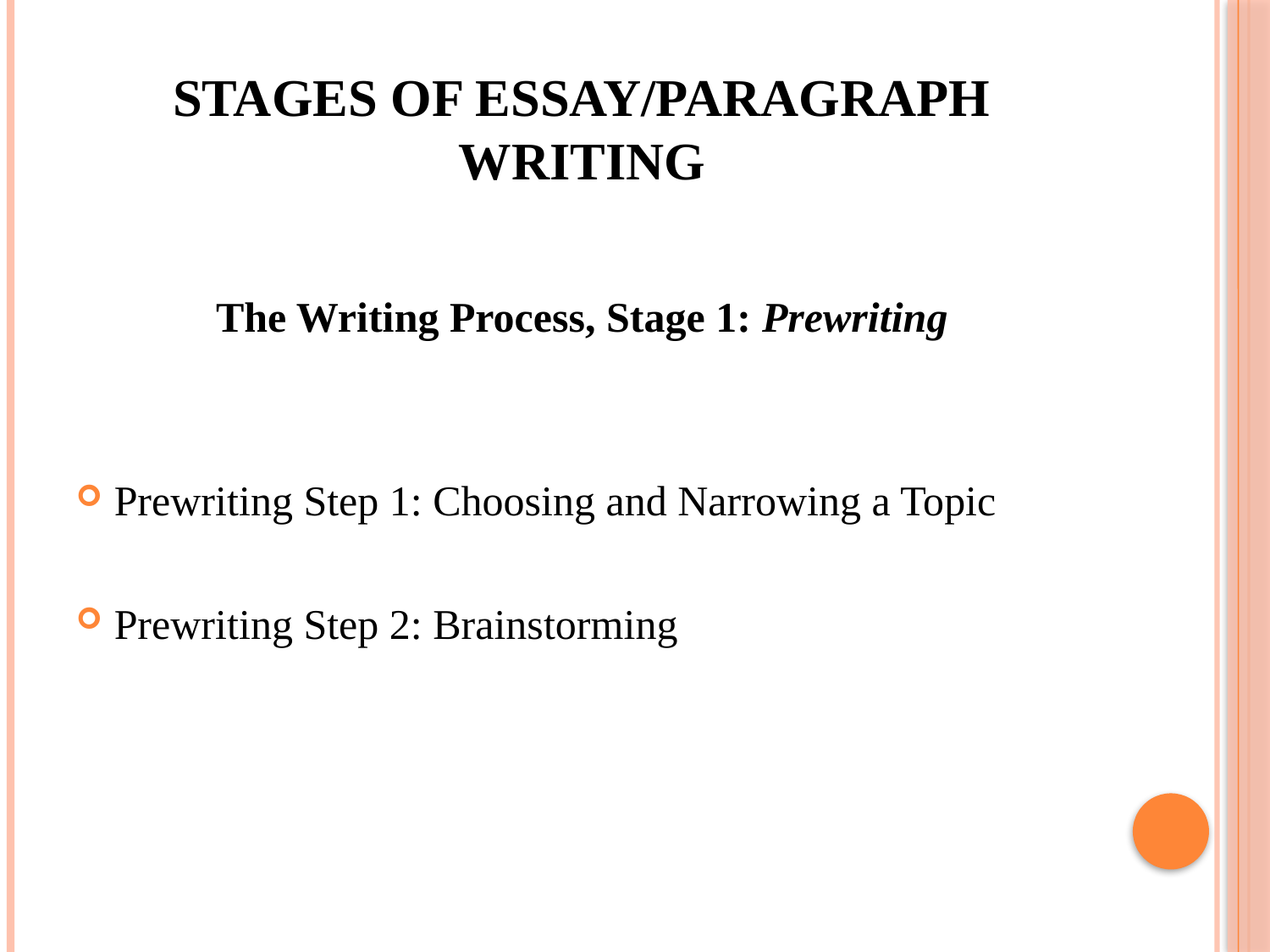

# Stages Of Essay/Paragraph Writing

The Writing Process, Stage 1: Prewriting

Prewriting Step 1: Choosing and Narrowing a Topic

Prewriting Step 2: Brainstorming